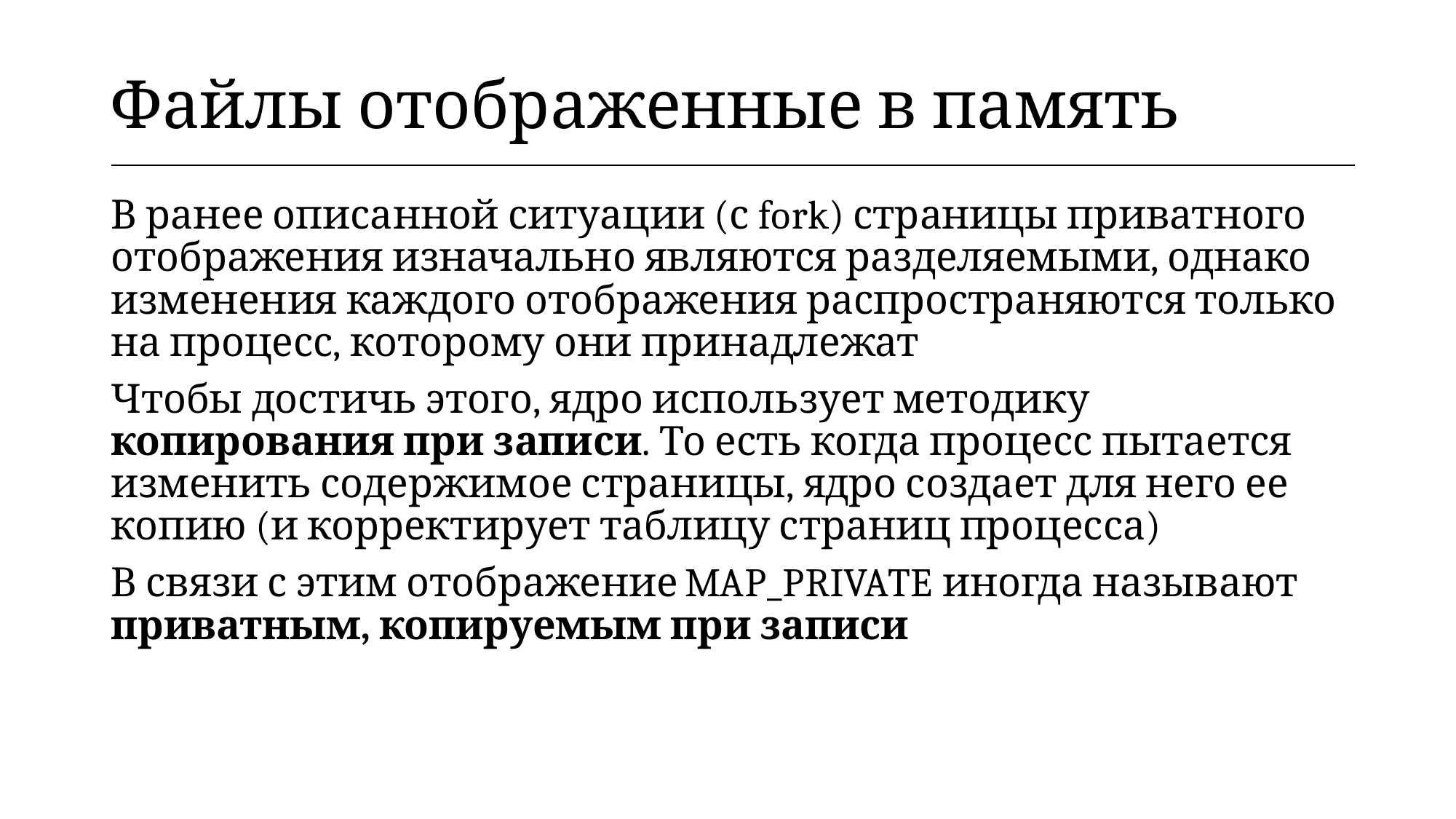

| Файлы отображенные в память |
| --- |
В ранее описанной ситуации (с fork) страницы приватного отображения изначально являются разделяемыми, однако изменения каждого отображения распространяются только на процесс, которому они принадлежат
Чтобы достичь этого, ядро использует методику копирования при записи. То есть когда процесс пытается изменить содержимое страницы, ядро создает для него ее копию (и корректирует таблицу страниц процесса)
В связи с этим отображение MAP_PRIVATE иногда называют приватным, копируемым при записи